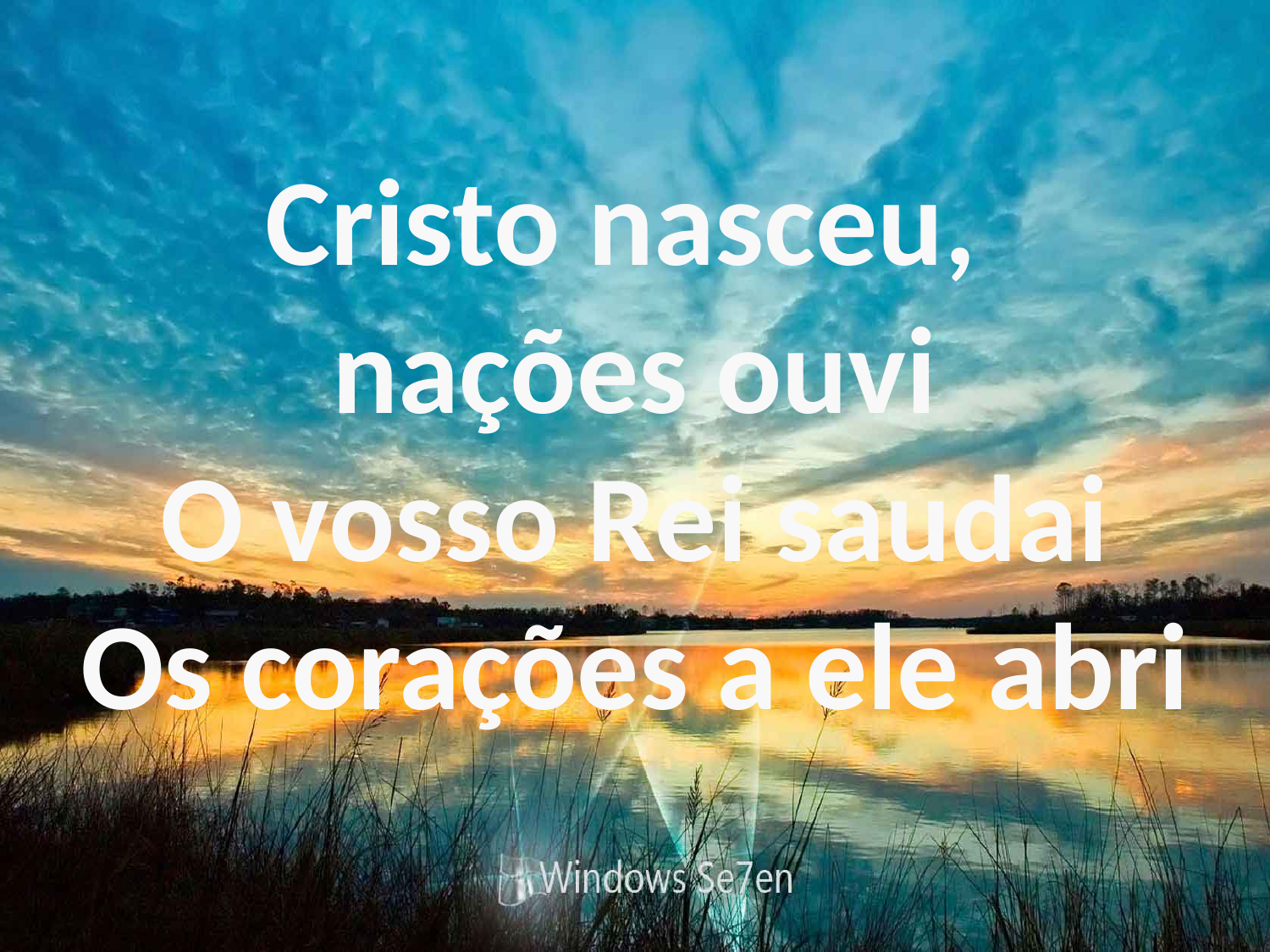

Cristo nasceu,
nações ouvi
O vosso Rei saudai
Os corações a ele abri